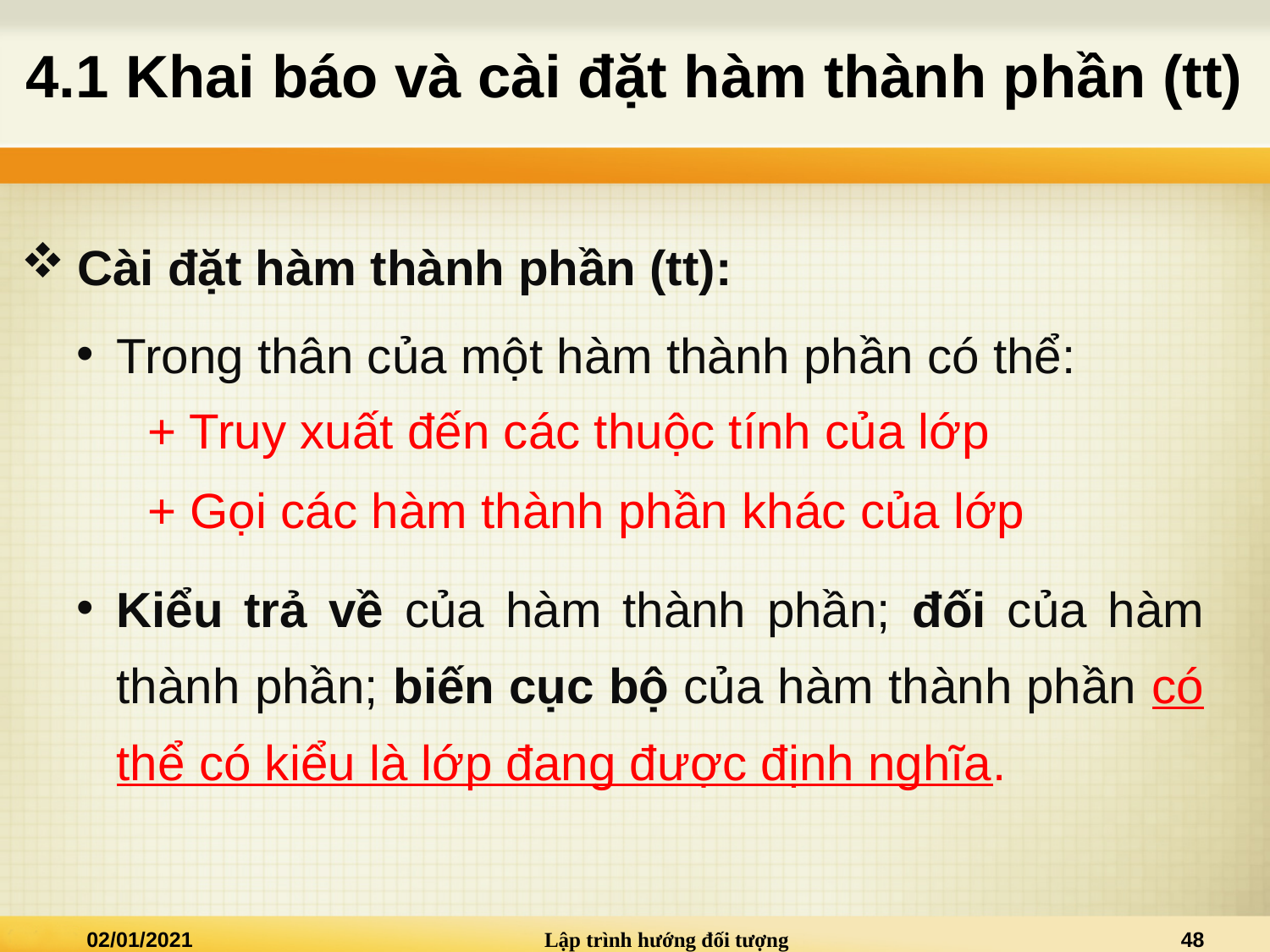

# 4.1 Khai báo và cài đặt hàm thành phần (tt)
Cài đặt hàm thành phần (tt):
Trong thân của một hàm thành phần có thể:
+ Truy xuất đến các thuộc tính của lớp
+ Gọi các hàm thành phần khác của lớp
Kiểu trả về của hàm thành phần; đối của hàm thành phần; biến cục bộ của hàm thành phần có thể có kiểu là lớp đang được định nghĩa.

02/01/2021
Lập trình hướng đối tượng
48